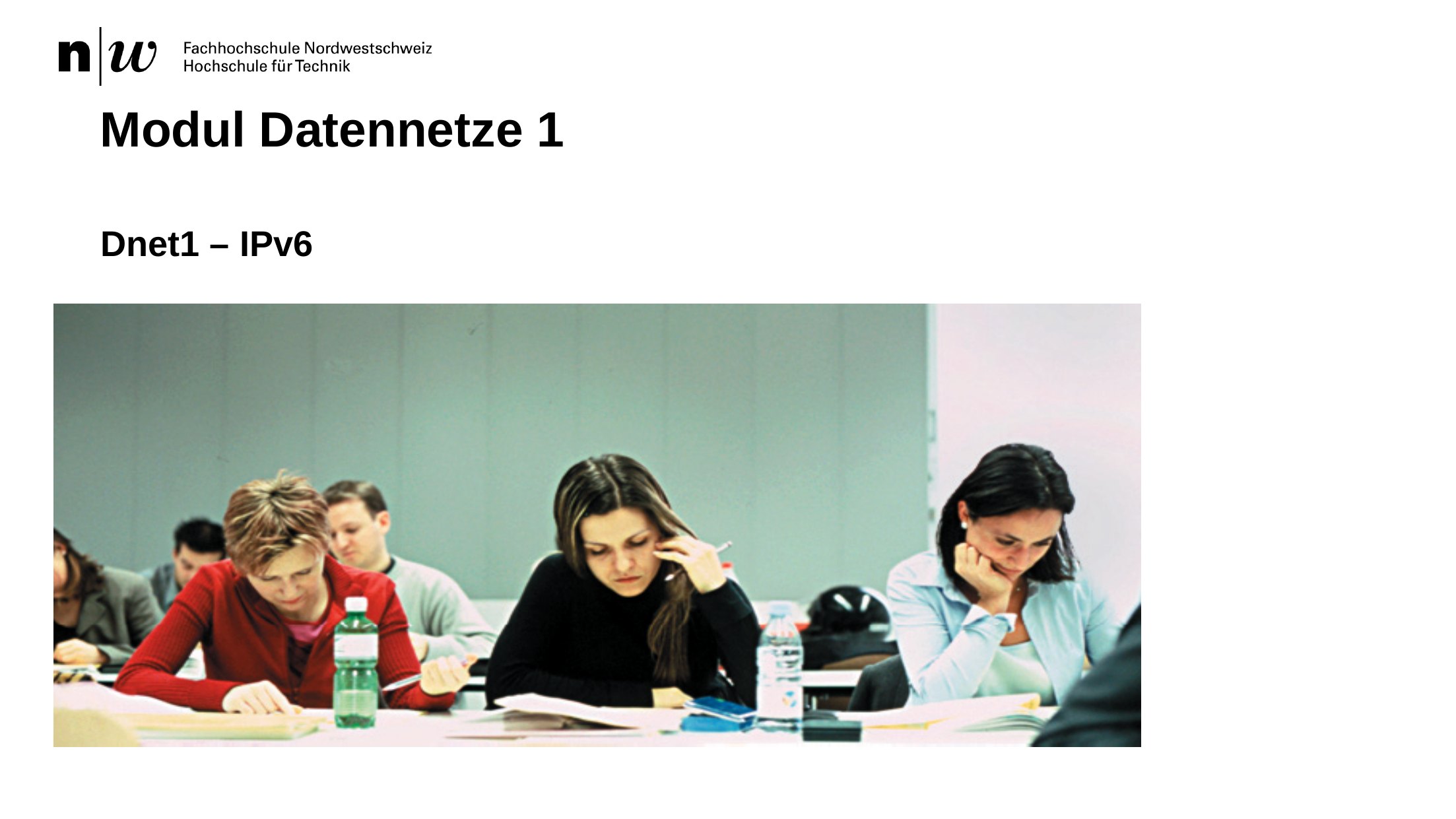

# Modul Datennetze 1
Dnet1 – IPv6